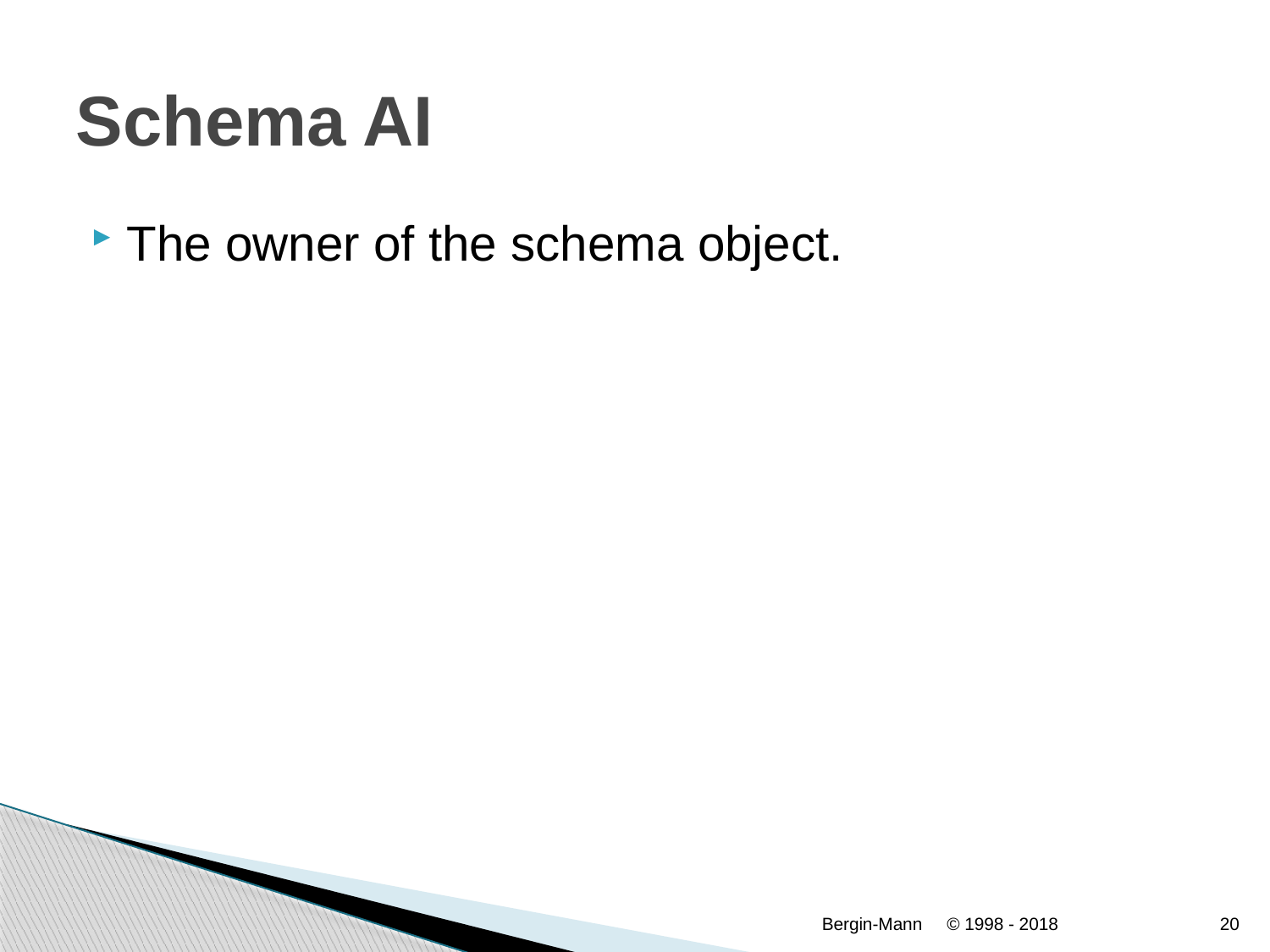

# Schema AI
The owner of the schema object.
Bergin-Mann
© 1998 - 2018
20